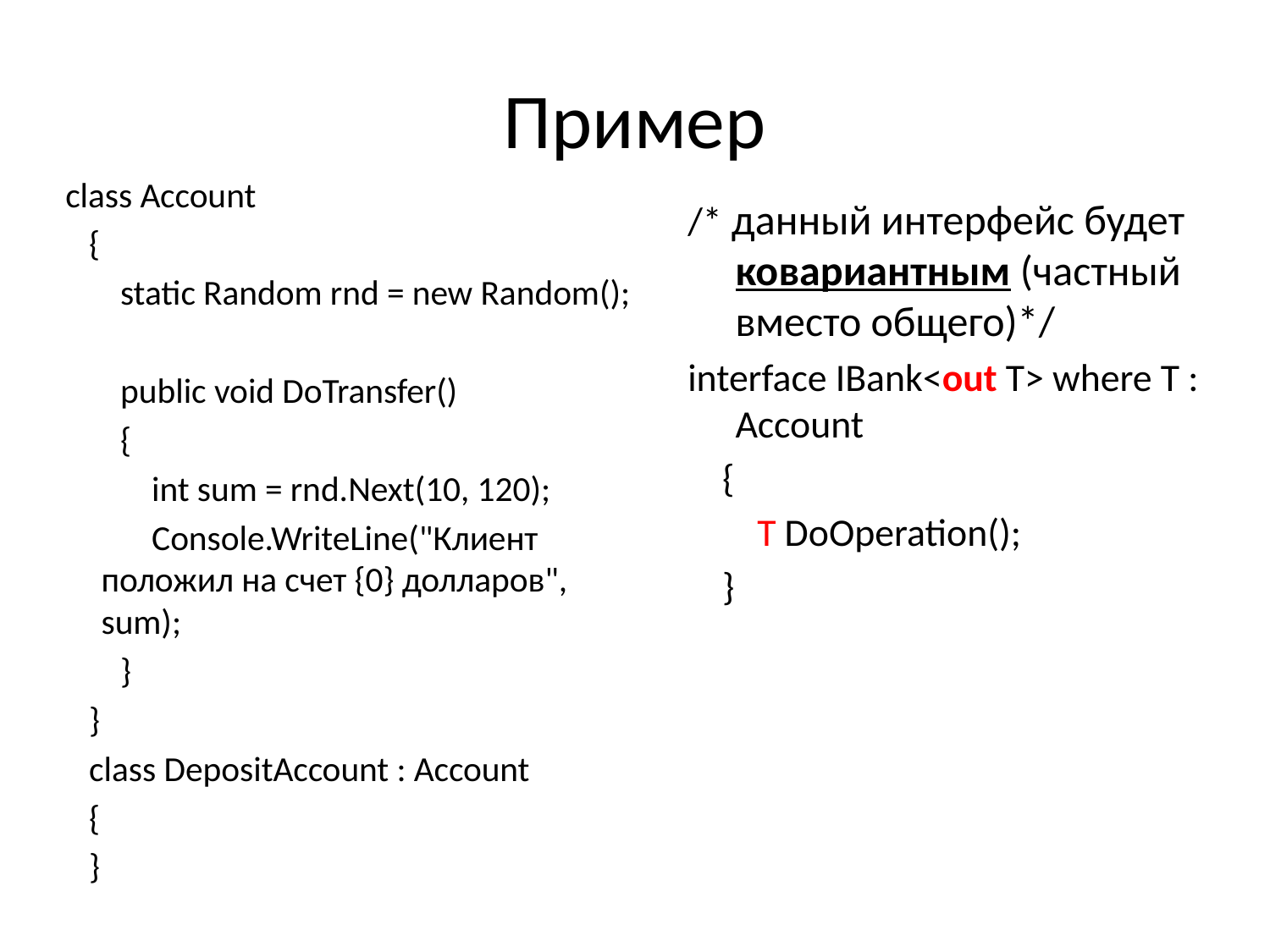

# Пример
 class Account
    {
        static Random rnd = new Random();

        public void DoTransfer()
        {
            int sum = rnd.Next(10, 120);
            Console.WriteLine("Клиент положил на счет {0} долларов", sum);
        }
    }
    class DepositAccount : Account
    {
    }

/* данный интерфейс будет ковариантным (частный вместо общего)*/
interface IBank<out T> where T : Account
    {
        T DoOperation();
    }